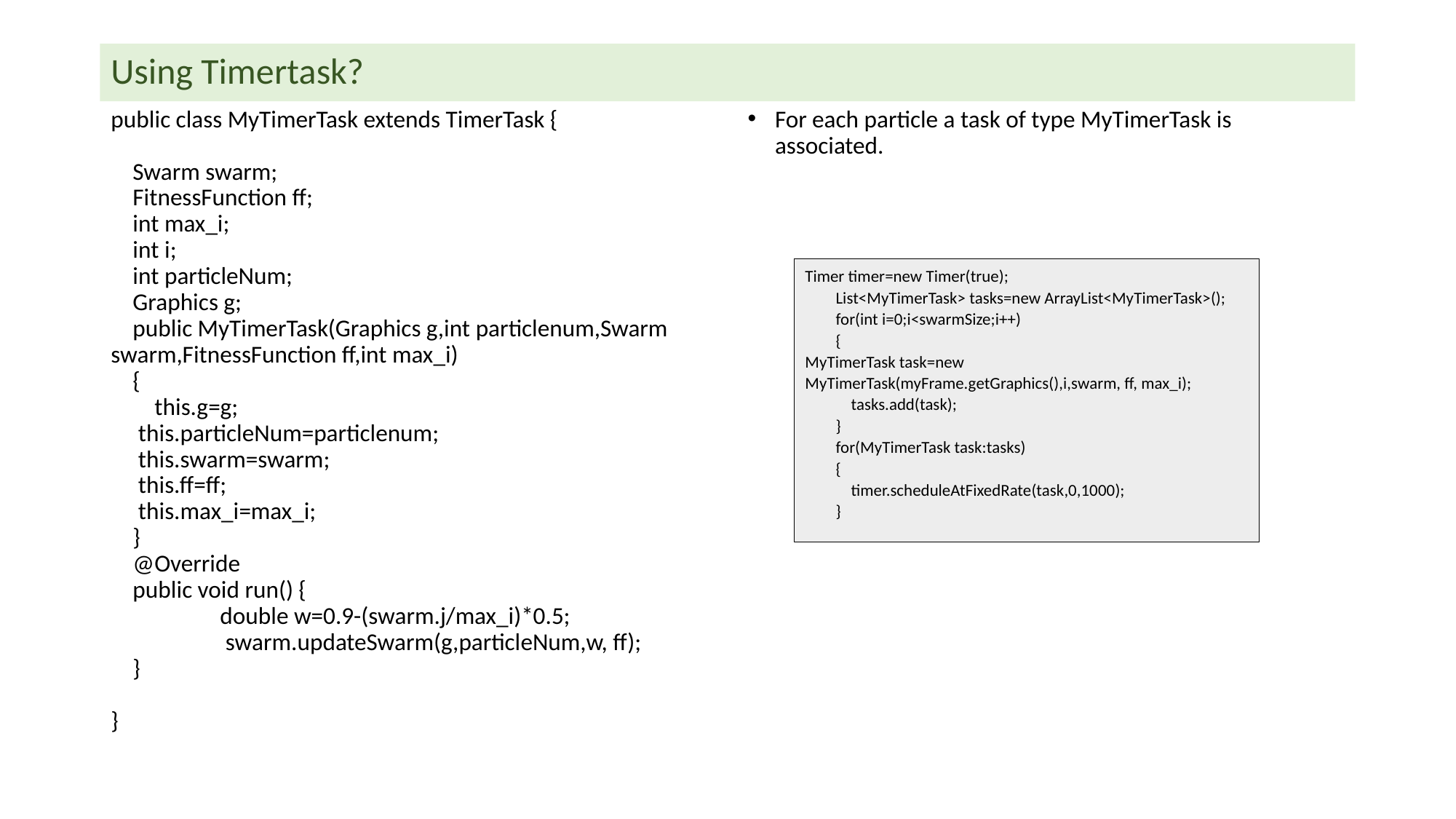

# Using Timertask?
public class MyTimerTask extends TimerTask {

    Swarm swarm;
    FitnessFunction ff;
    int max_i;
    int i;
    int particleNum;
    Graphics g;
    public MyTimerTask(Graphics g,int particlenum,Swarm swarm,FitnessFunction ff,int max_i)
    {
        this.g=g;
     this.particleNum=particlenum;
     this.swarm=swarm;
     this.ff=ff;
     this.max_i=max_i;
    }
    @Override
    public void run() {
	double w=0.9-(swarm.j/max_i)*0.5;
       	 swarm.updateSwarm(g,particleNum,w, ff);
    }

}
For each particle a task of type MyTimerTask is associated.

Timer timer=new Timer(true);
        List<MyTimerTask> tasks=new ArrayList<MyTimerTask>();
        for(int i=0;i<swarmSize;i++)
        {
MyTimerTask task=new MyTimerTask(myFrame.getGraphics(),i,swarm, ff, max_i);
            tasks.add(task);
        }
        for(MyTimerTask task:tasks)
        {
            timer.scheduleAtFixedRate(task,0,1000);
        }